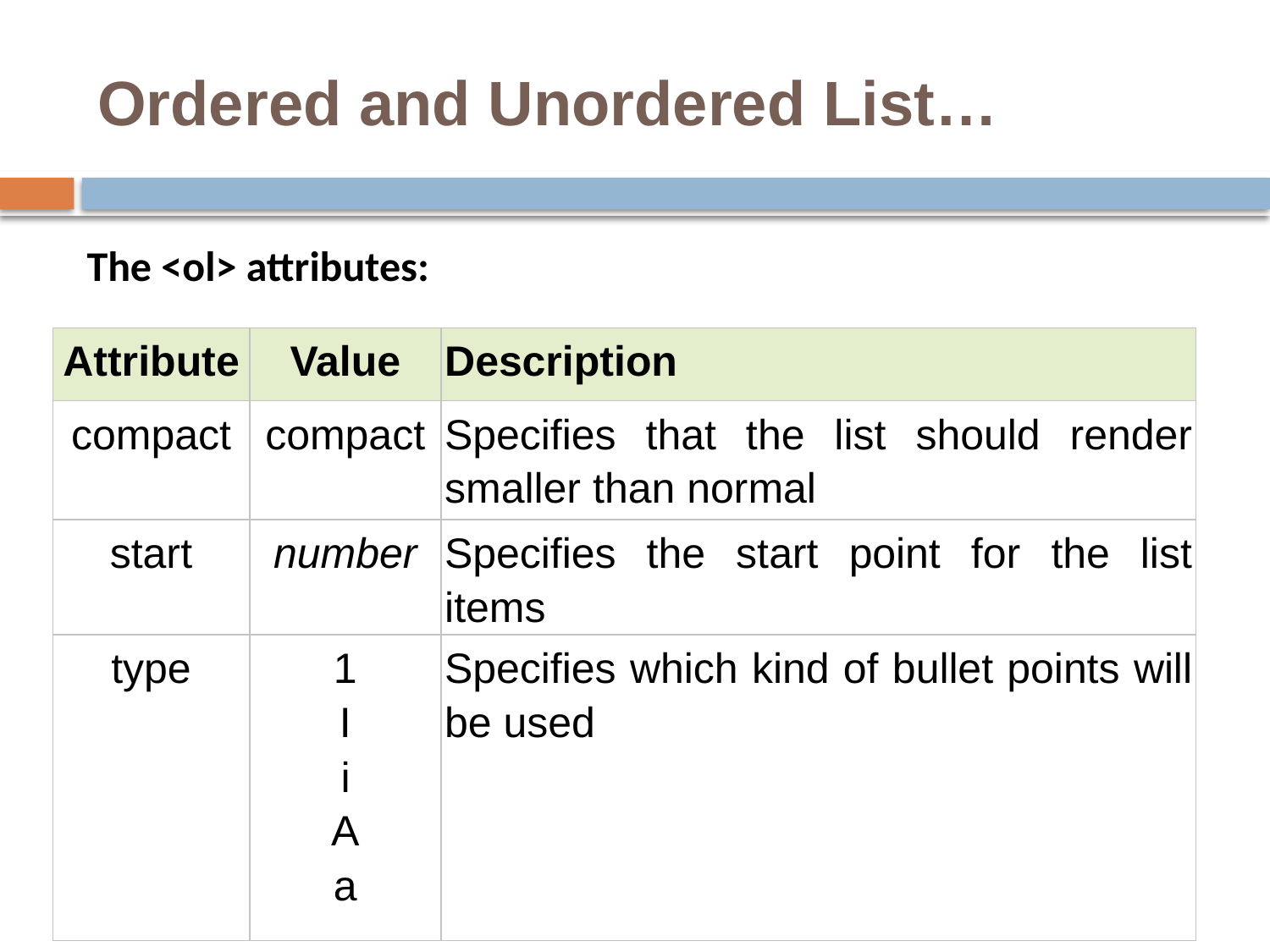

# Ordered and Unordered List…
The <ol> attributes:
| Attribute | Value | Description |
| --- | --- | --- |
| compact | compact | Specifies that the list should render smaller than normal |
| start | number | Specifies the start point for the list items |
| type | 1 I i A a | Specifies which kind of bullet points will be used |